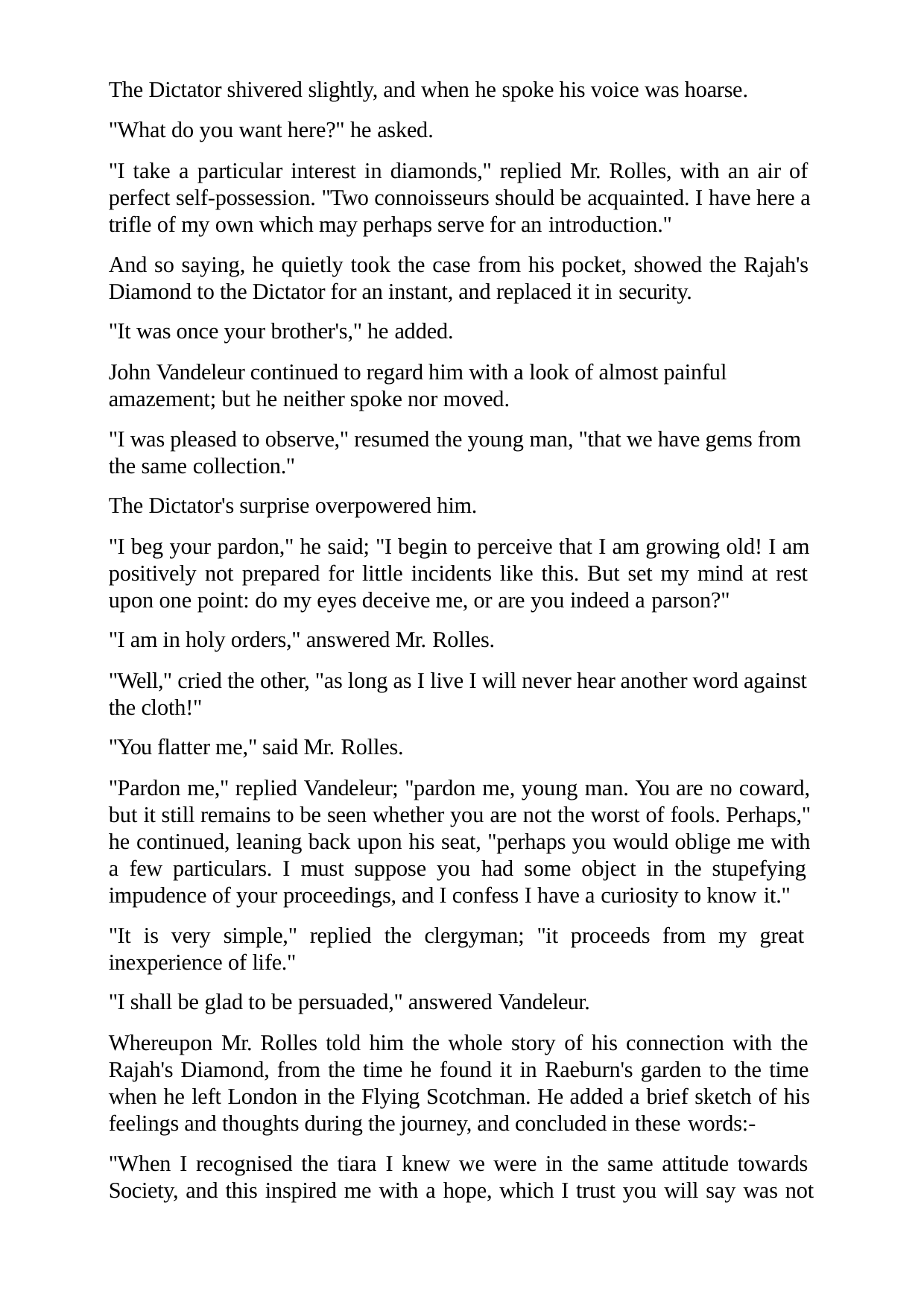

The Dictator shivered slightly, and when he spoke his voice was hoarse.  "What do you want here?" he asked.
"I take a particular interest in diamonds," replied Mr. Rolles, with an air of  perfect self-possession. "Two connoisseurs should be acquainted. I have here a  trifle of my own which may perhaps serve for an introduction."
And so saying, he quietly took the case from his pocket, showed the Rajah's  Diamond to the Dictator for an instant, and replaced it in security.
"It was once your brother's," he added.
John Vandeleur continued to regard him with a look of almost painful  amazement; but he neither spoke nor moved.
"I was pleased to observe," resumed the young man, "that we have gems from  the same collection."
The Dictator's surprise overpowered him.
"I beg your pardon," he said; "I begin to perceive that I am growing old! I am  positively not prepared for little incidents like this. But set my mind at rest  upon one point: do my eyes deceive me, or are you indeed a parson?"
"I am in holy orders," answered Mr. Rolles.
"Well," cried the other, "as long as I live I will never hear another word against  the cloth!"
"You flatter me," said Mr. Rolles.
"Pardon me," replied Vandeleur; "pardon me, young man. You are no coward,  but it still remains to be seen whether you are not the worst of fools. Perhaps,"  he continued, leaning back upon his seat, "perhaps you would oblige me with  a few particulars. I must suppose you had some object in the stupefying  impudence of your proceedings, and I confess I have a curiosity to know it."
"It is very simple," replied the clergyman; "it proceeds from my great  inexperience of life."
"I shall be glad to be persuaded," answered Vandeleur.
Whereupon Mr. Rolles told him the whole story of his connection with the  Rajah's Diamond, from the time he found it in Raeburn's garden to the time  when he left London in the Flying Scotchman. He added a brief sketch of his  feelings and thoughts during the journey, and concluded in these words:-
"When I recognised the tiara I knew we were in the same attitude towards  Society, and this inspired me with a hope, which I trust you will say was not